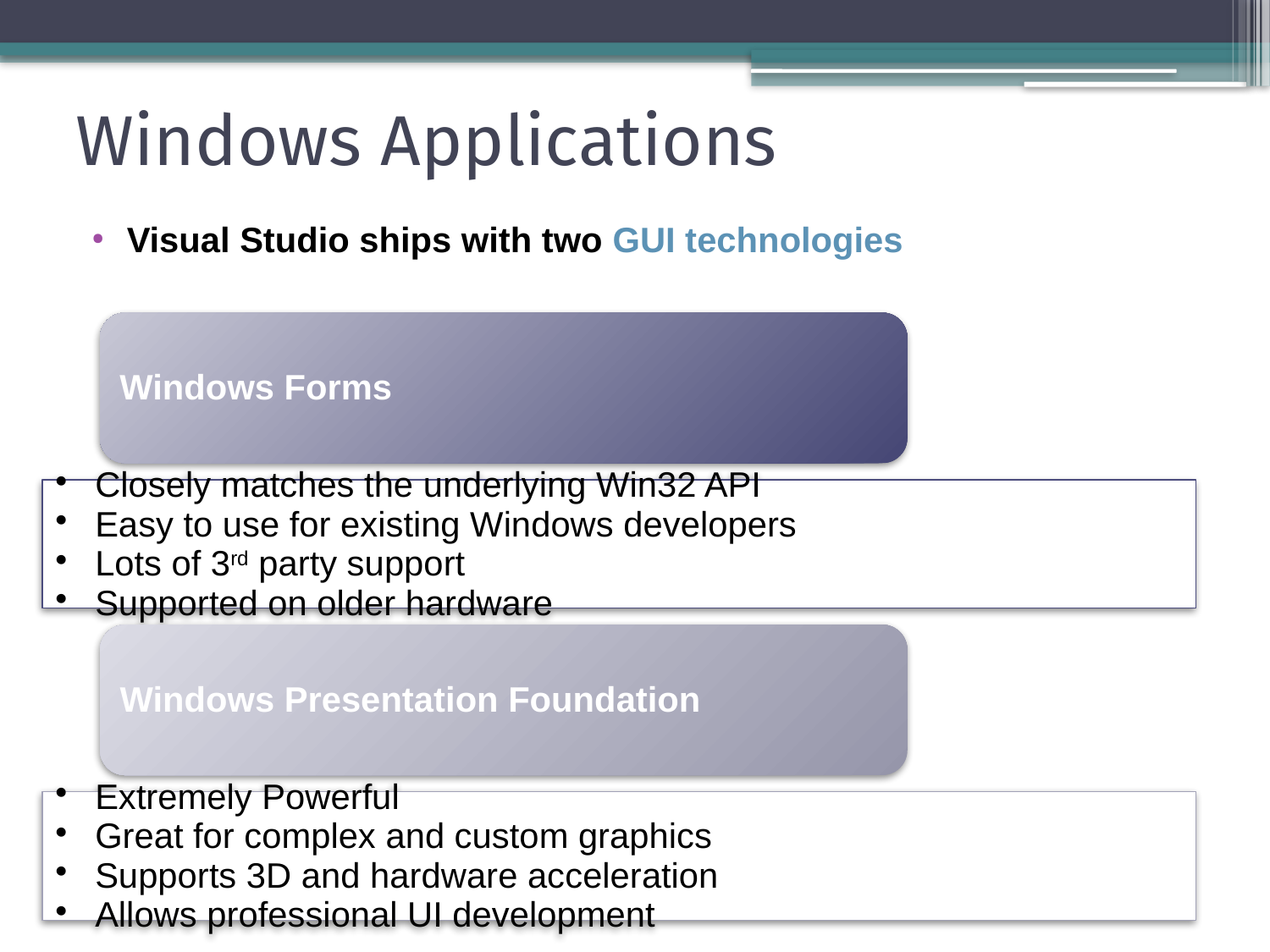

# Windows Applications
Visual Studio ships with two GUI technologies
Windows Forms
Closely matches the underlying Win32 API
Windows Presentation Foundation
Extremely Powerful
Great for complex and custom graphics
Supports 3D and hardware acceleration
Allows professional UI development
Supported on older hardware
Lots of 3rd party support
Easy to use for existing Windows developers